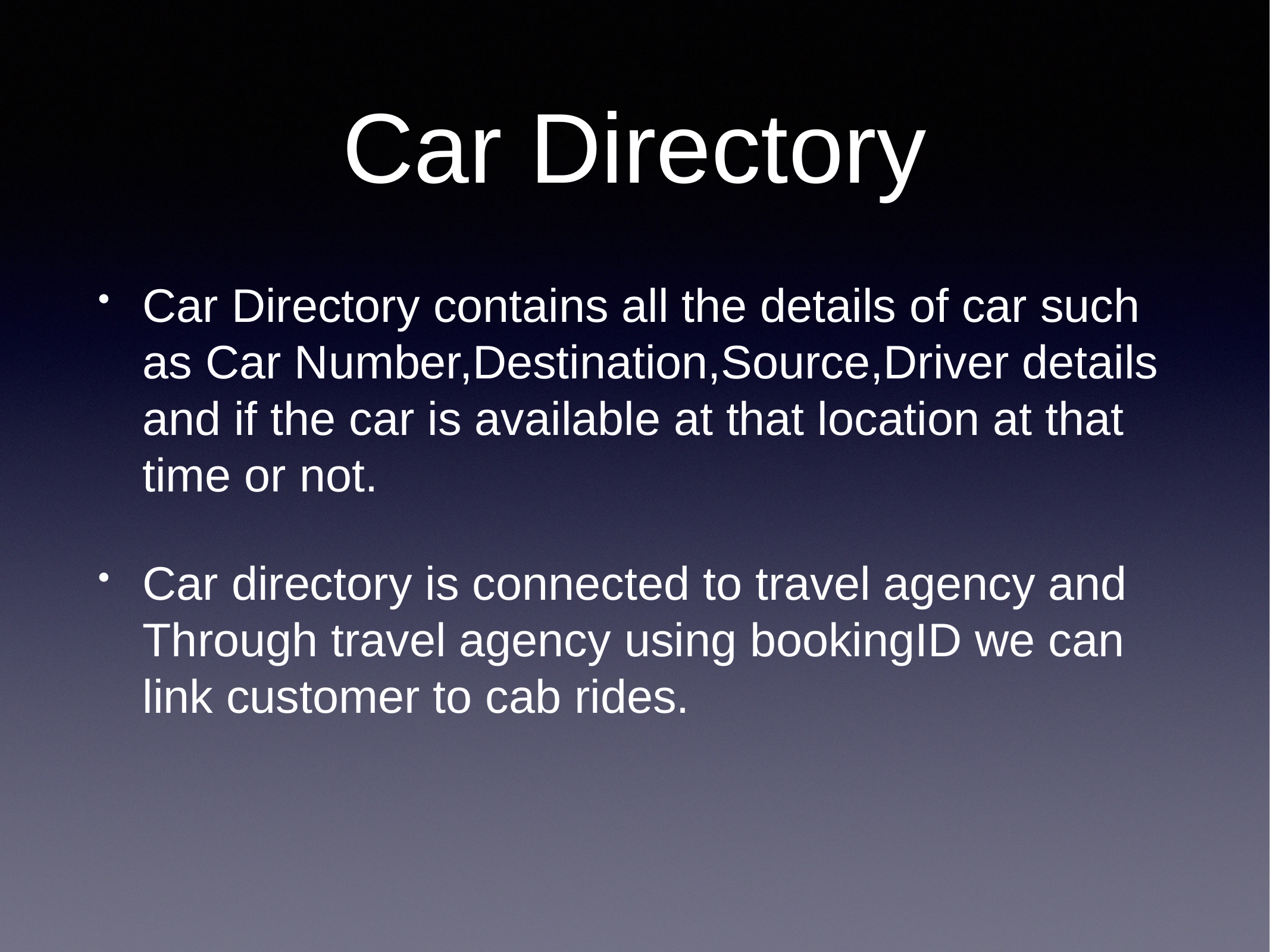

# Car Directory
Car Directory contains all the details of car such as Car Number,Destination,Source,Driver details and if the car is available at that location at that time or not.
Car directory is connected to travel agency and Through travel agency using bookingID we can link customer to cab rides.